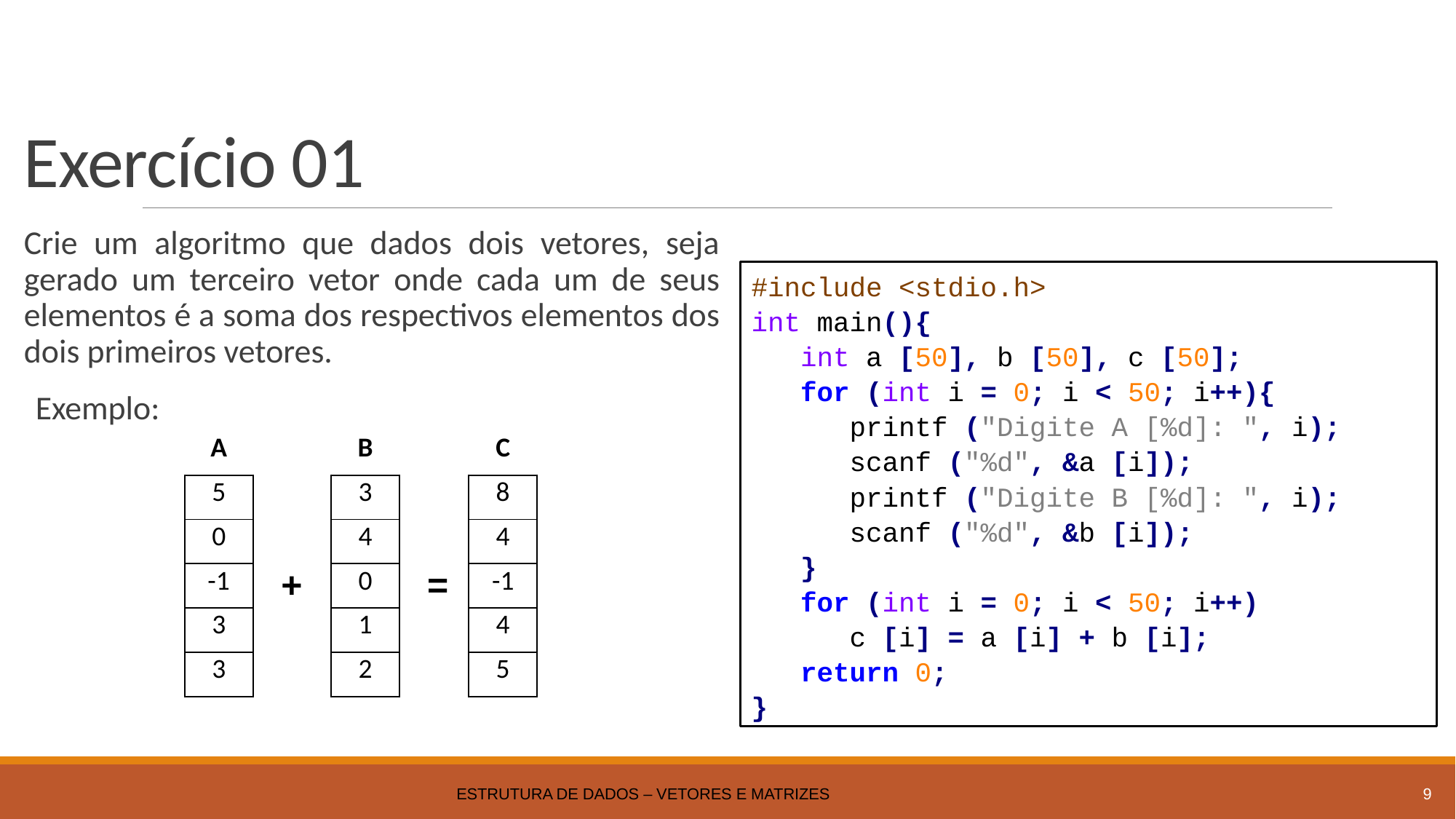

# Exercício 01
Crie um algoritmo que dados dois vetores, seja gerado um terceiro vetor onde cada um de seus elementos é a soma dos respectivos elementos dos dois primeiros vetores.
   Exemplo:

#include <stdio.h>
int main(){
   int a [50], b [50], c [50];
   for (int i = 0; i < 50; i++){
      printf ("Digite A [%d]: ", i);
      scanf ("%d", &a [i]);
      printf ("Digite B [%d]: ", i);
      scanf ("%d", &b [i]);
   }
   for (int i = 0; i < 50; i++)
      c [i] = a [i] + b [i];
   return 0;
}
| A |
| --- |
| 5 |
| 0 |
| -1 |
| 3 |
| 3 |
| B |
| --- |
| 3 |
| 4 |
| 0 |
| 1 |
| 2 |
| C |
| --- |
| 8 |
| 4 |
| -1 |
| 4 |
| 5 |
+
=
Estrutura de Dados – Vetores e Matrizes
9